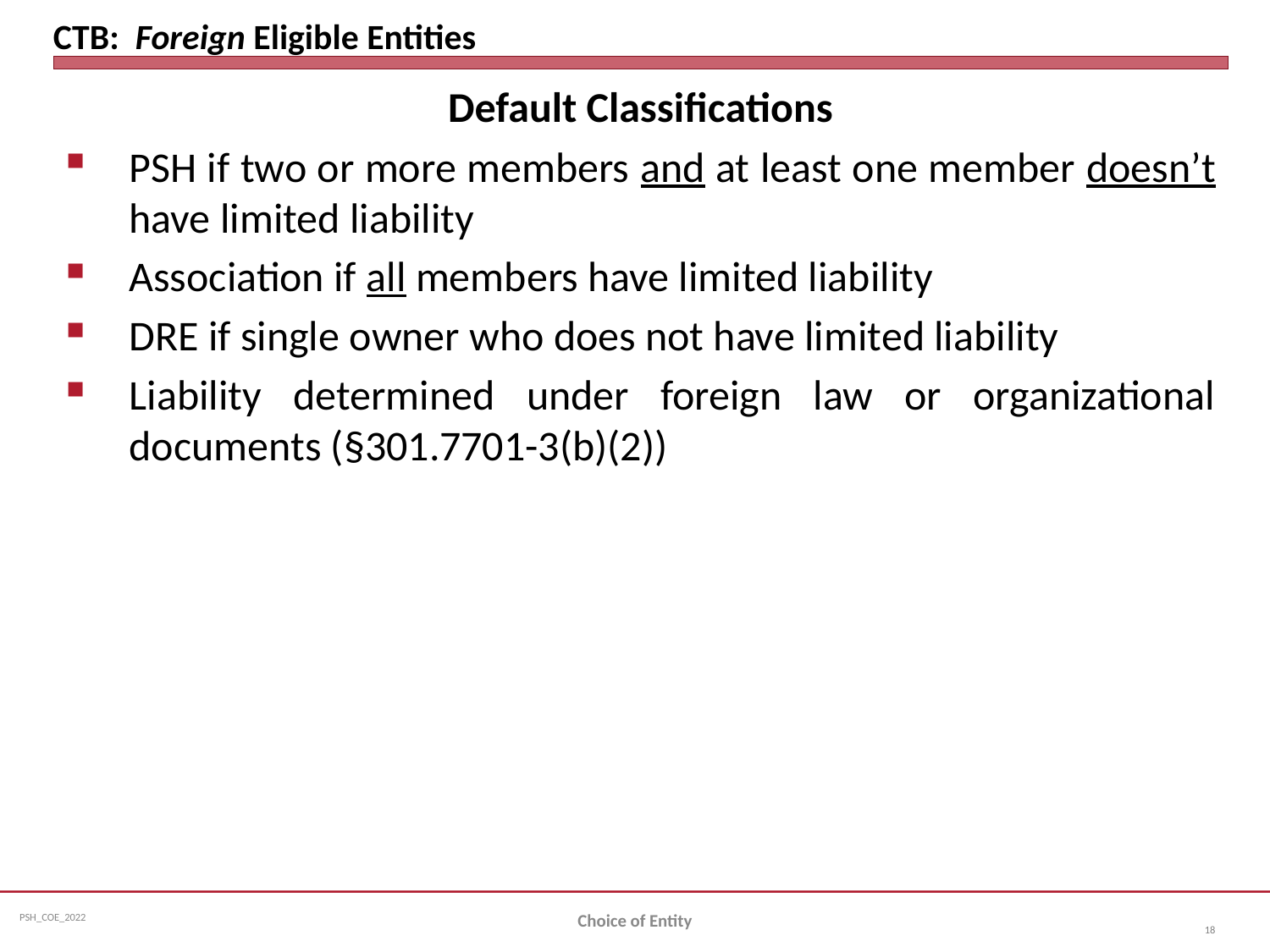

# CTB:  Foreign Eligible Entities
Default Classifications
PSH if two or more members and at least one member doesn’t have limited liability
Association if all members have limited liability
DRE if single owner who does not have limited liability
Liability determined under foreign law or organizational documents (§301.7701-3(b)(2))

Choice of Entity

18